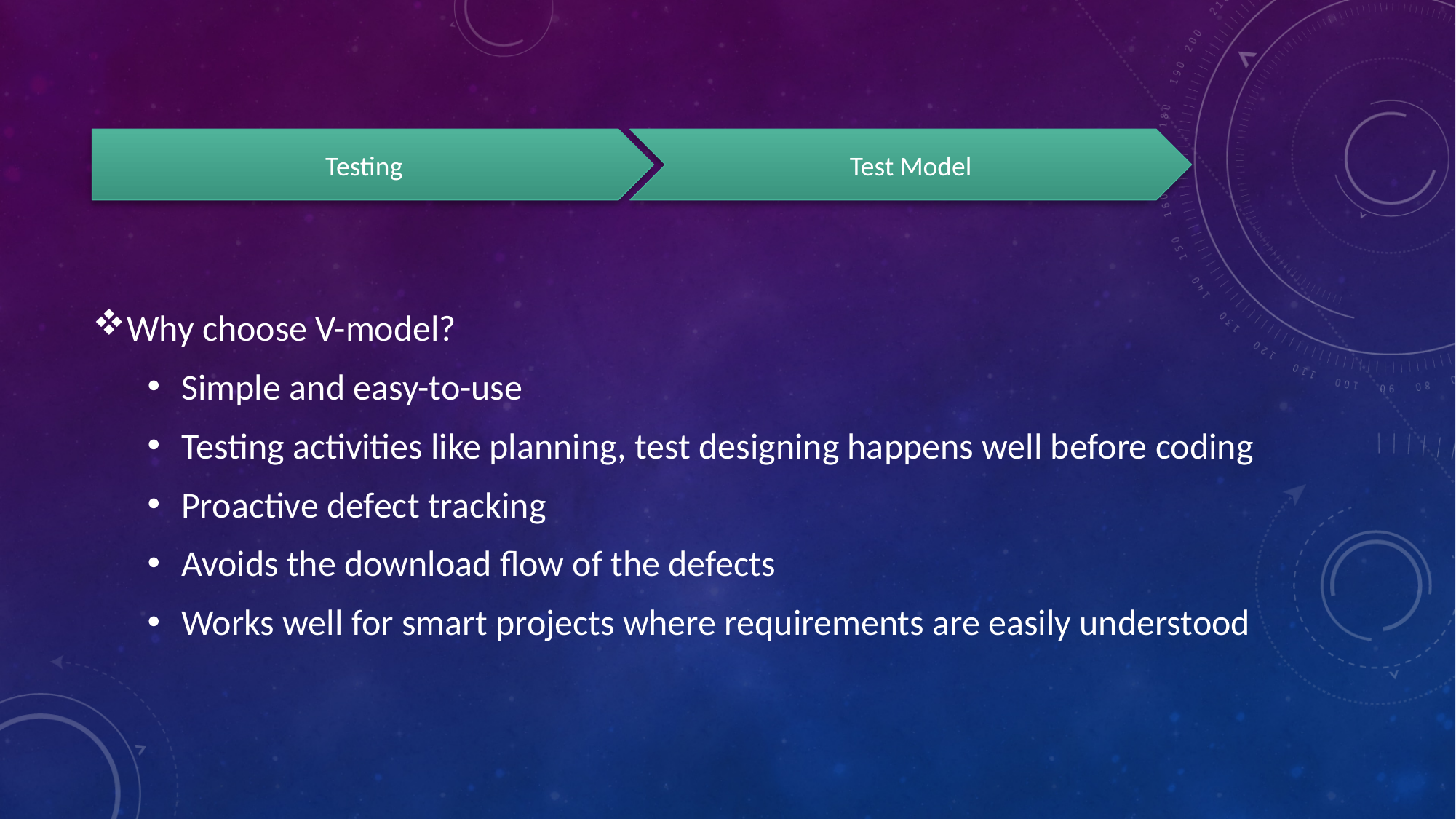

Testing
Test Model
Why choose V-model?
Simple and easy-to-use
Testing activities like planning, test designing happens well before coding
Proactive defect tracking
Avoids the download flow of the defects
Works well for smart projects where requirements are easily understood